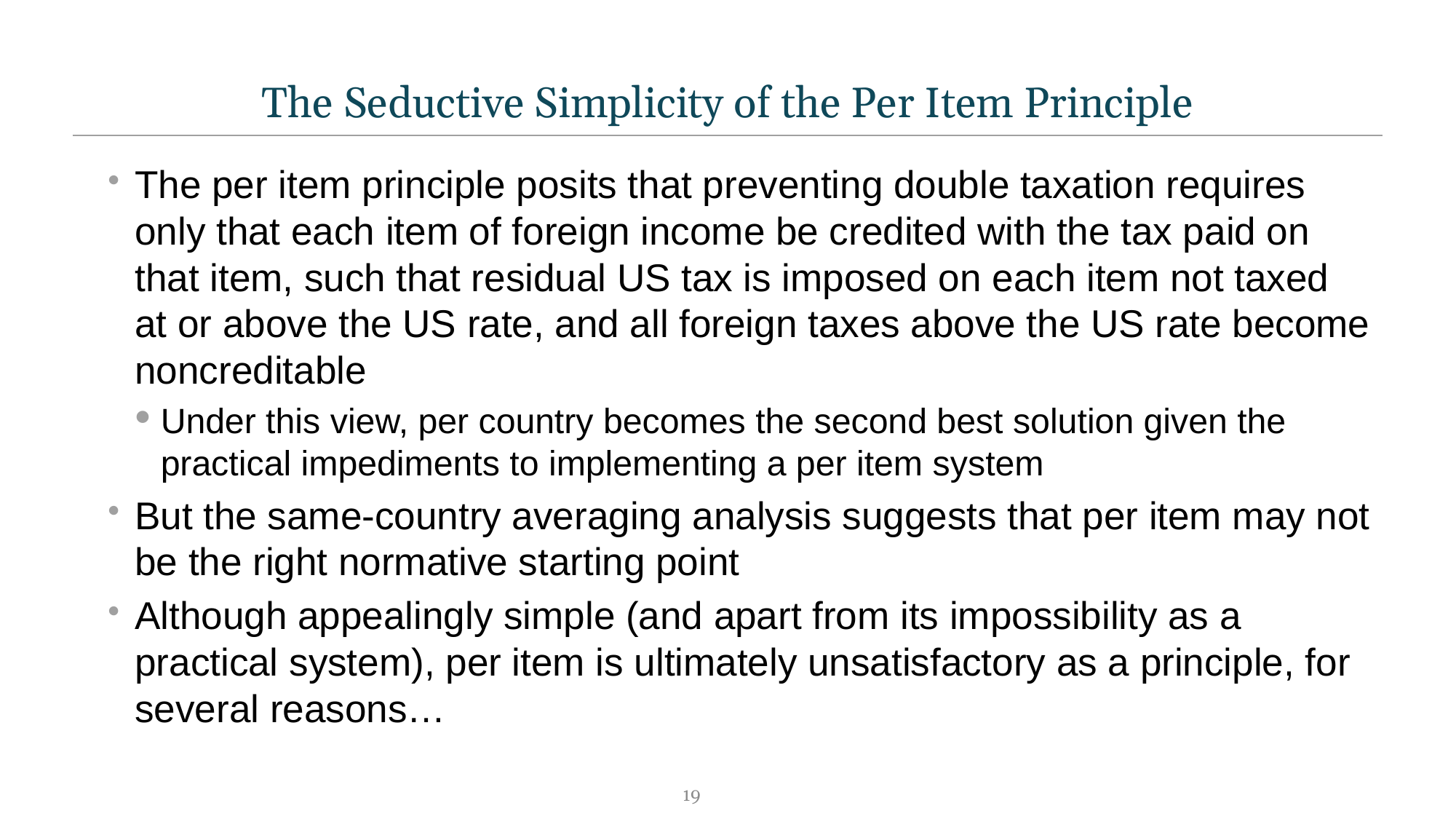

# The Seductive Simplicity of the Per Item Principle
The per item principle posits that preventing double taxation requires only that each item of foreign income be credited with the tax paid on that item, such that residual US tax is imposed on each item not taxed at or above the US rate, and all foreign taxes above the US rate become noncreditable
Under this view, per country becomes the second best solution given the practical impediments to implementing a per item system
But the same-country averaging analysis suggests that per item may not be the right normative starting point
Although appealingly simple (and apart from its impossibility as a practical system), per item is ultimately unsatisfactory as a principle, for several reasons…
19